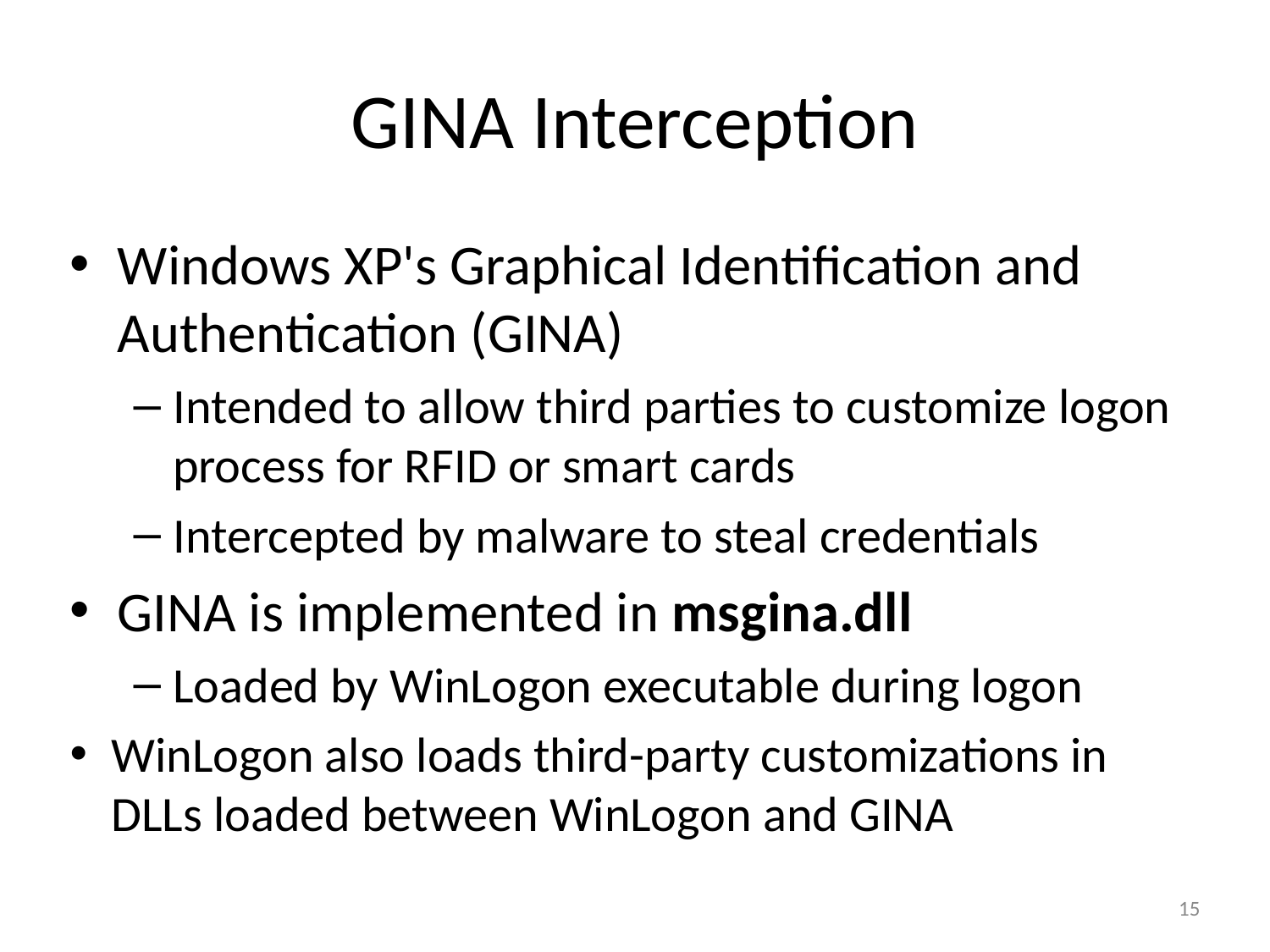

GINA Interception
Windows XP's Graphical Identification and Authentication (GINA)
Intended to allow third parties to customize logon process for RFID or smart cards
Intercepted by malware to steal credentials
GINA is implemented in msgina.dll
Loaded by WinLogon executable during logon
WinLogon also loads third-party customizations in DLLs loaded between WinLogon and GINA
15